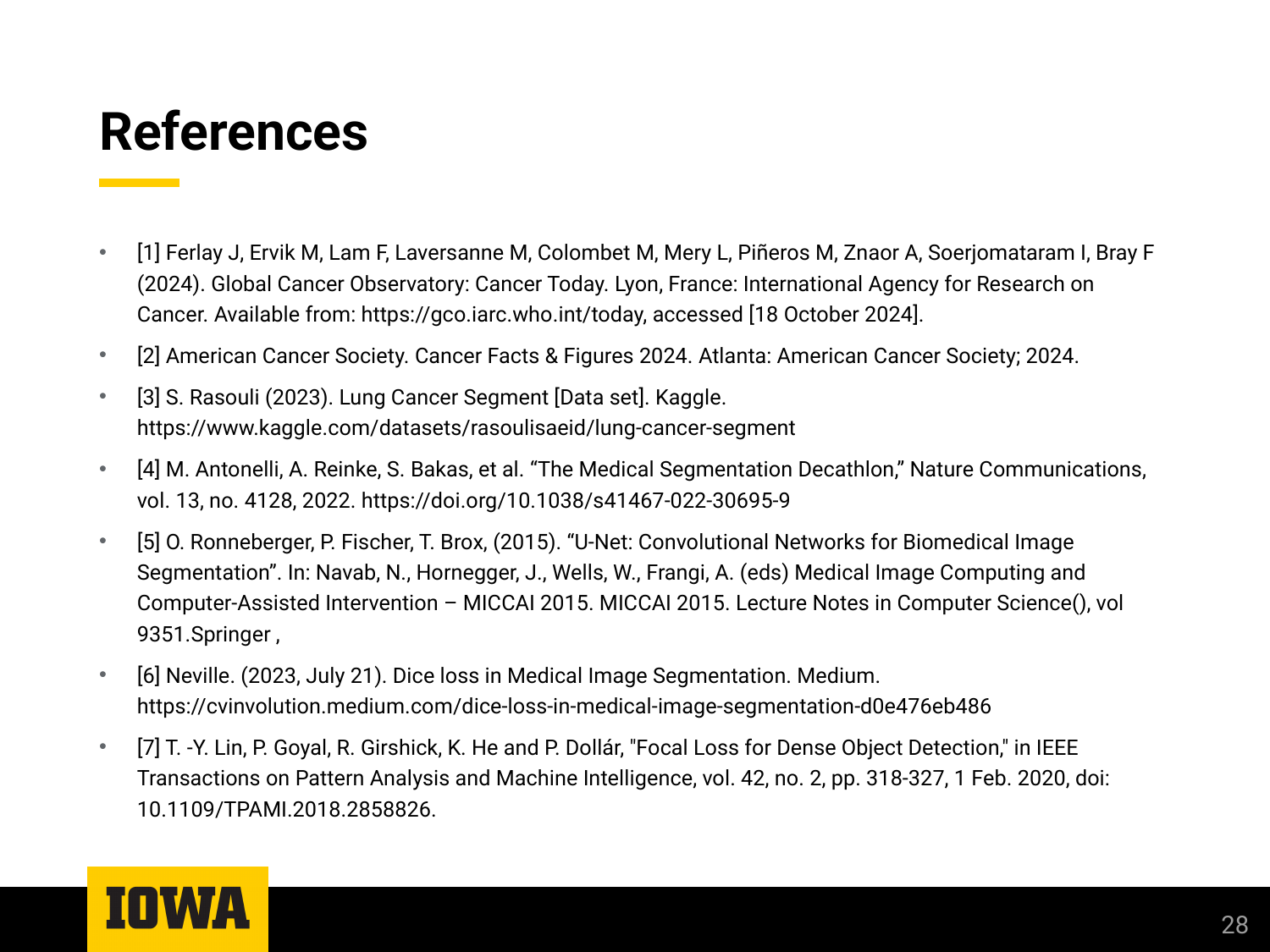

# References
[1] Ferlay J, Ervik M, Lam F, Laversanne M, Colombet M, Mery L, Piñeros M, Znaor A, Soerjomataram I, Bray F (2024). Global Cancer Observatory: Cancer Today. Lyon, France: International Agency for Research on Cancer. Available from: https://gco.iarc.who.int/today, accessed [18 October 2024].
[2] American Cancer Society. Cancer Facts & Figures 2024. Atlanta: American Cancer Society; 2024.
[3] S. Rasouli (2023). Lung Cancer Segment [Data set]. Kaggle. https://www.kaggle.com/datasets/rasoulisaeid/lung-cancer-segment
[4] M. Antonelli, A. Reinke, S. Bakas, et al. “The Medical Segmentation Decathlon,” Nature Communications, vol. 13, no. 4128, 2022. https://doi.org/10.1038/s41467-022-30695-9
[5] O. Ronneberger, P. Fischer, T. Brox, (2015). “U-Net: Convolutional Networks for Biomedical Image Segmentation”. In: Navab, N., Hornegger, J., Wells, W., Frangi, A. (eds) Medical Image Computing and Computer-Assisted Intervention – MICCAI 2015. MICCAI 2015. Lecture Notes in Computer Science(), vol 9351.Springer ,
[6] Neville. (2023, July 21). Dice loss in Medical Image Segmentation. Medium. https://cvinvolution.medium.com/dice-loss-in-medical-image-segmentation-d0e476eb486
[7] T. -Y. Lin, P. Goyal, R. Girshick, K. He and P. Dollár, "Focal Loss for Dense Object Detection," in IEEE Transactions on Pattern Analysis and Machine Intelligence, vol. 42, no. 2, pp. 318-327, 1 Feb. 2020, doi: 10.1109/TPAMI.2018.2858826.

28